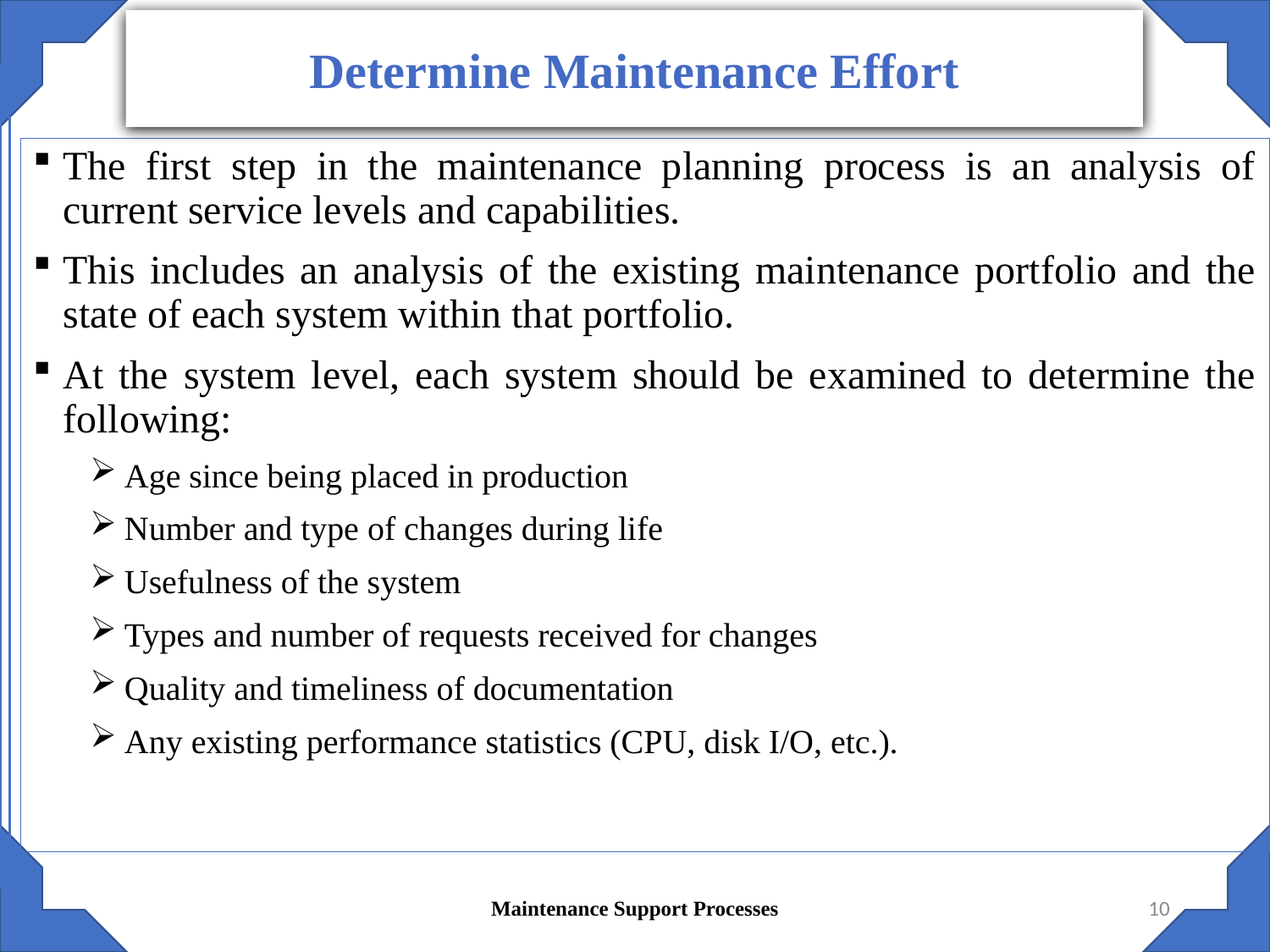

Determine Maintenance Effort

The first step in the maintenance planning process is an analysis of current service levels and capabilities.
This includes an analysis of the existing maintenance portfolio and the state of each system within that portfolio.
At the system level, each system should be examined to determine the following:
Age since being placed in production
Number and type of changes during life
Usefulness of the system
Types and number of requests received for changes
Quality and timeliness of documentation
Any existing performance statistics (CPU, disk I/O, etc.).

Maintenance Support Processes
10